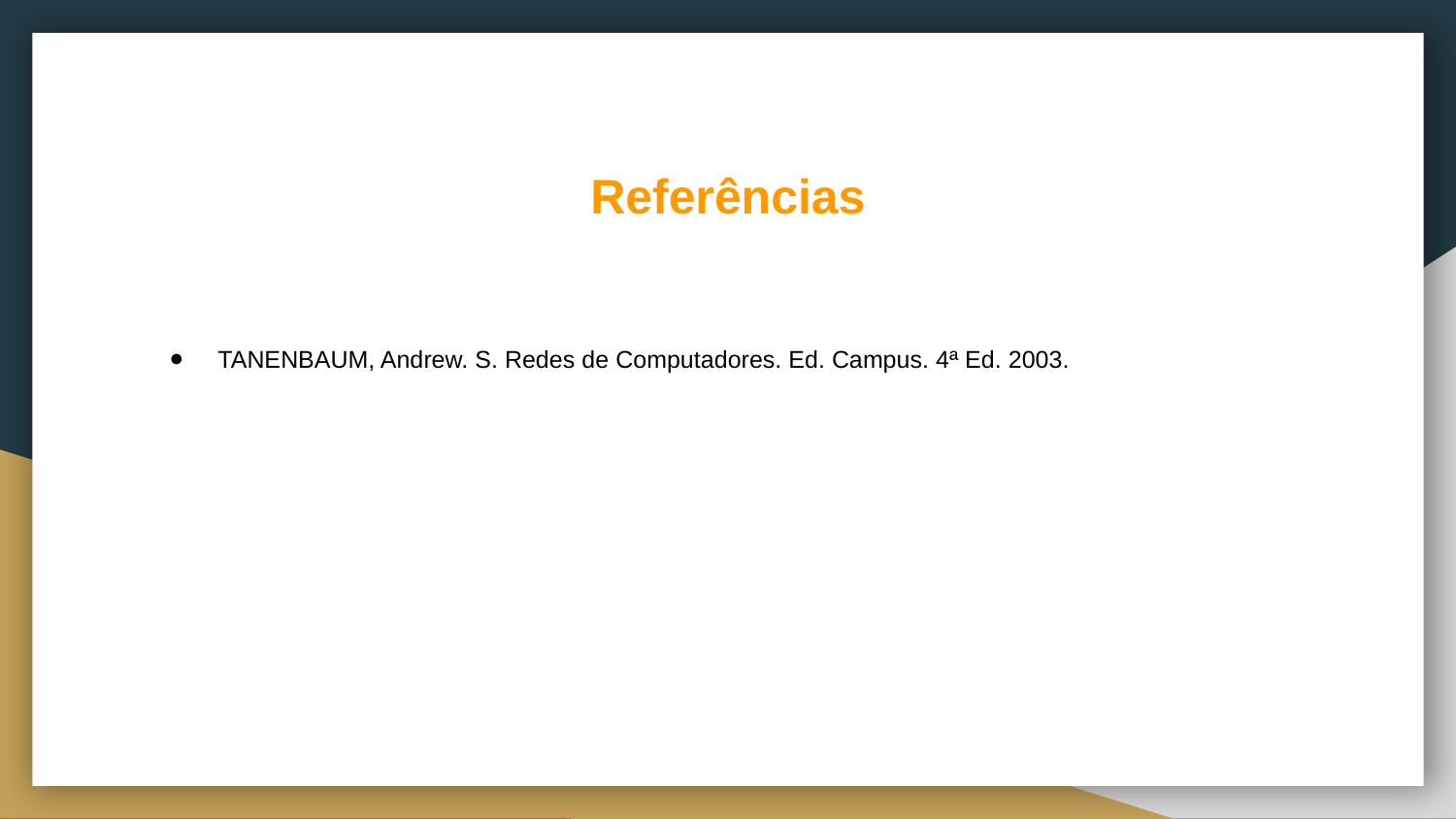

# Referências

TANENBAUM, Andrew. S. Redes de Computadores. Ed. Campus. 4ª Ed. 2003.